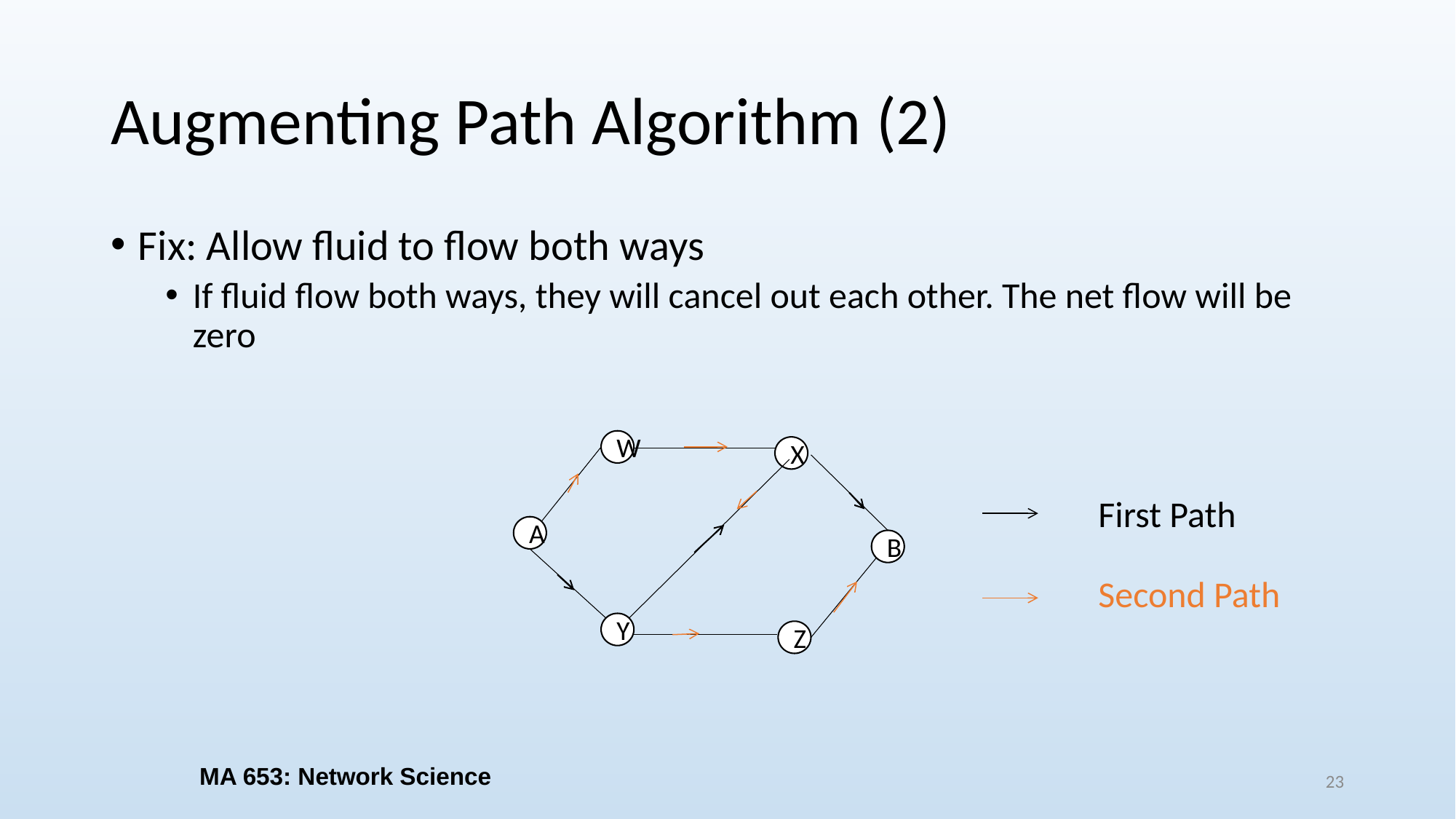

# Augmenting Path Algorithm (2)
Fix: Allow fluid to flow both ways
If fluid flow both ways, they will cancel out each other. The net flow will be zero
W
X
A
B
Y
Z
First Path
Second Path
MA 653: Network Science
23